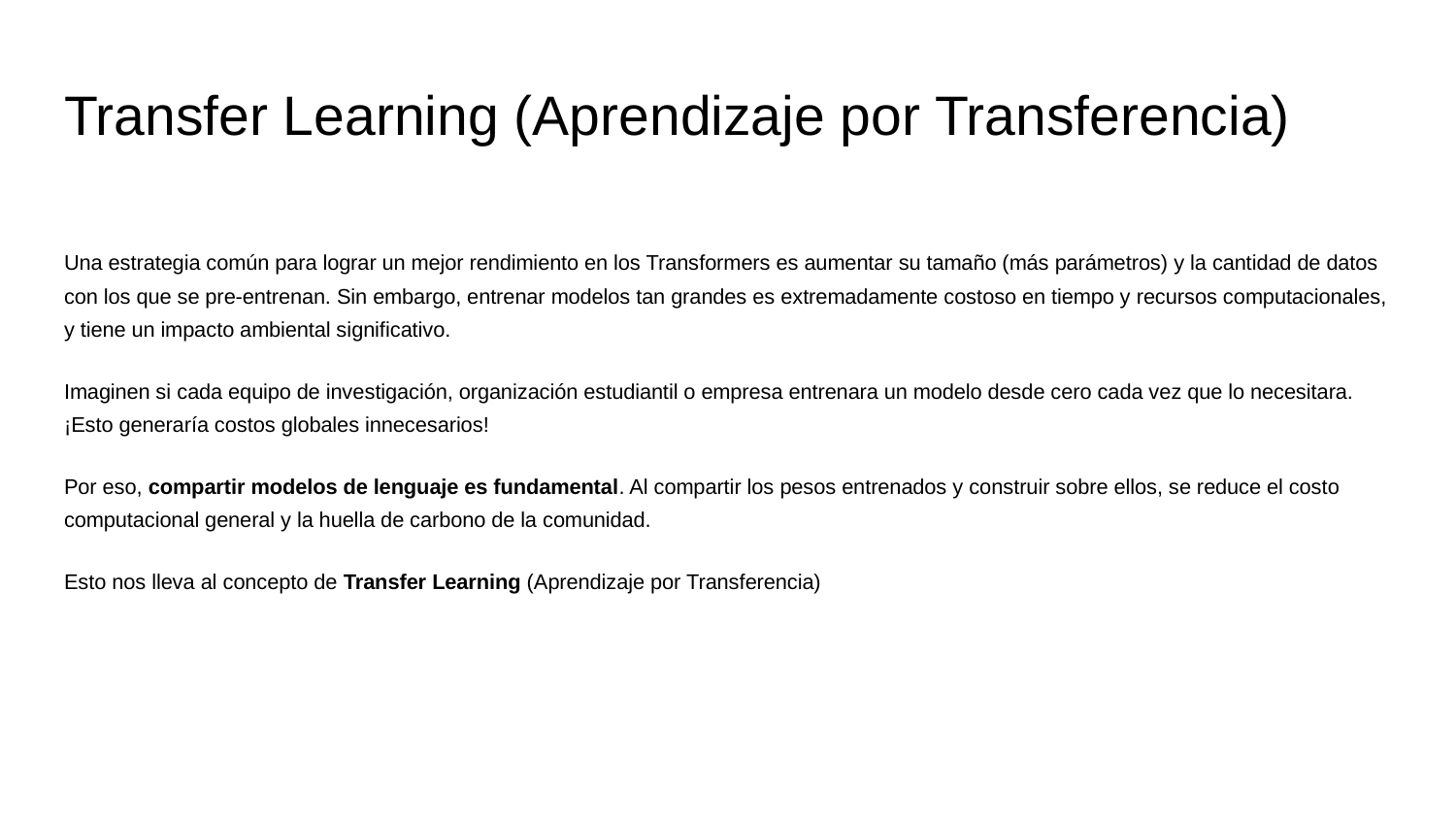

# Transfer Learning (Aprendizaje por Transferencia)

Una estrategia común para lograr un mejor rendimiento en los Transformers es aumentar su tamaño (más parámetros) y la cantidad de datos con los que se pre-entrenan. Sin embargo, entrenar modelos tan grandes es extremadamente costoso en tiempo y recursos computacionales, y tiene un impacto ambiental significativo.
Imaginen si cada equipo de investigación, organización estudiantil o empresa entrenara un modelo desde cero cada vez que lo necesitara. ¡Esto generaría costos globales innecesarios!
Por eso, compartir modelos de lenguaje es fundamental. Al compartir los pesos entrenados y construir sobre ellos, se reduce el costo computacional general y la huella de carbono de la comunidad.
Esto nos lleva al concepto de Transfer Learning (Aprendizaje por Transferencia)